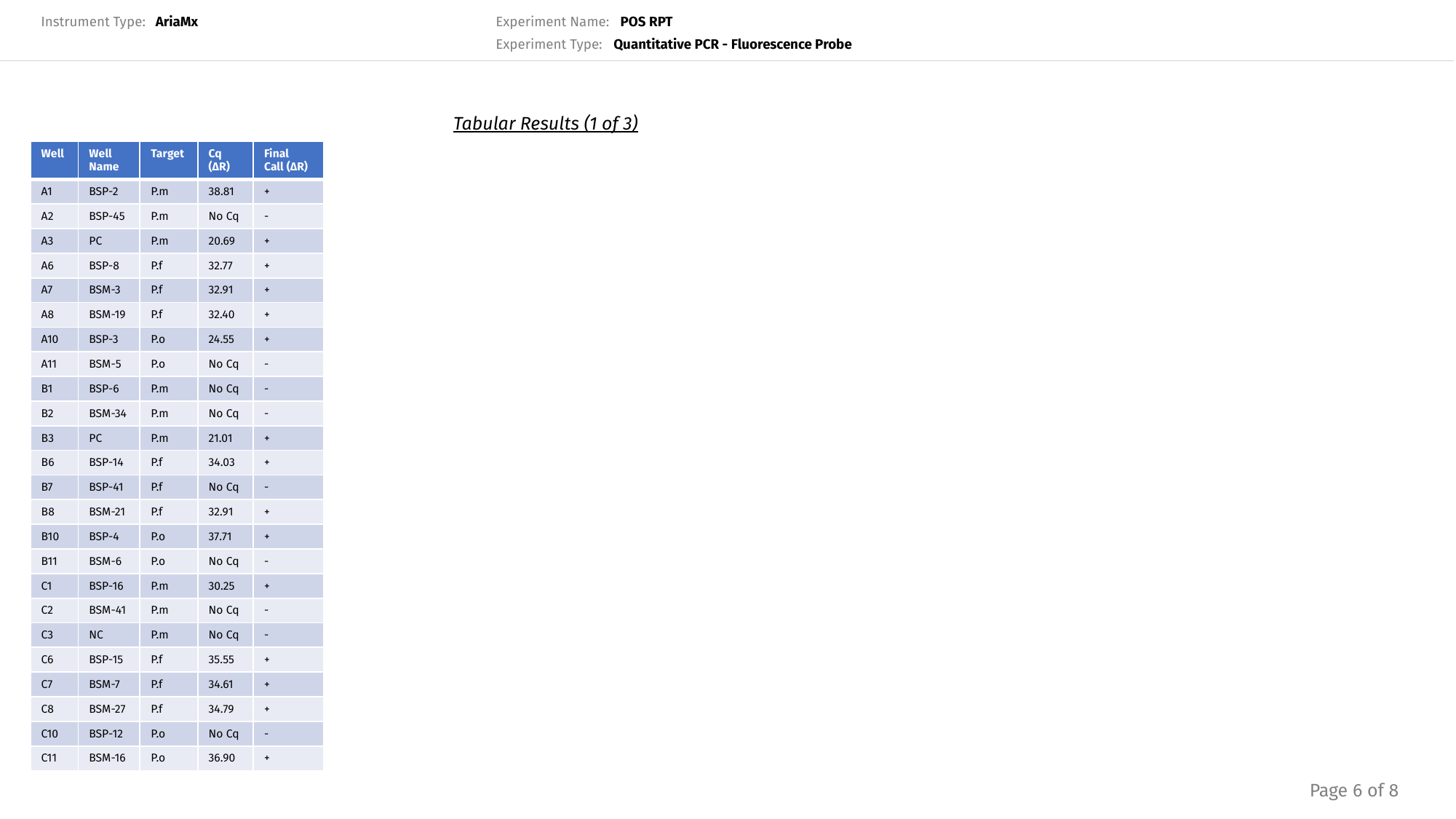

Tabular Results (1 of 3)
| Well | Well Name | Target | Cq (∆R) | Final Call (∆R) |
| --- | --- | --- | --- | --- |
| A1 | BSP-2 | P.m | 38.81 | + |
| A2 | BSP-45 | P.m | No Cq | - |
| A3 | PC | P.m | 20.69 | + |
| A6 | BSP-8 | P.f | 32.77 | + |
| A7 | BSM-3 | P.f | 32.91 | + |
| A8 | BSM-19 | P.f | 32.40 | + |
| A10 | BSP-3 | P.o | 24.55 | + |
| A11 | BSM-5 | P.o | No Cq | - |
| B1 | BSP-6 | P.m | No Cq | - |
| B2 | BSM-34 | P.m | No Cq | - |
| B3 | PC | P.m | 21.01 | + |
| B6 | BSP-14 | P.f | 34.03 | + |
| B7 | BSP-41 | P.f | No Cq | - |
| B8 | BSM-21 | P.f | 32.91 | + |
| B10 | BSP-4 | P.o | 37.71 | + |
| B11 | BSM-6 | P.o | No Cq | - |
| C1 | BSP-16 | P.m | 30.25 | + |
| C2 | BSM-41 | P.m | No Cq | - |
| C3 | NC | P.m | No Cq | - |
| C6 | BSP-15 | P.f | 35.55 | + |
| C7 | BSM-7 | P.f | 34.61 | + |
| C8 | BSM-27 | P.f | 34.79 | + |
| C10 | BSP-12 | P.o | No Cq | - |
| C11 | BSM-16 | P.o | 36.90 | + |
Page 6 of 8